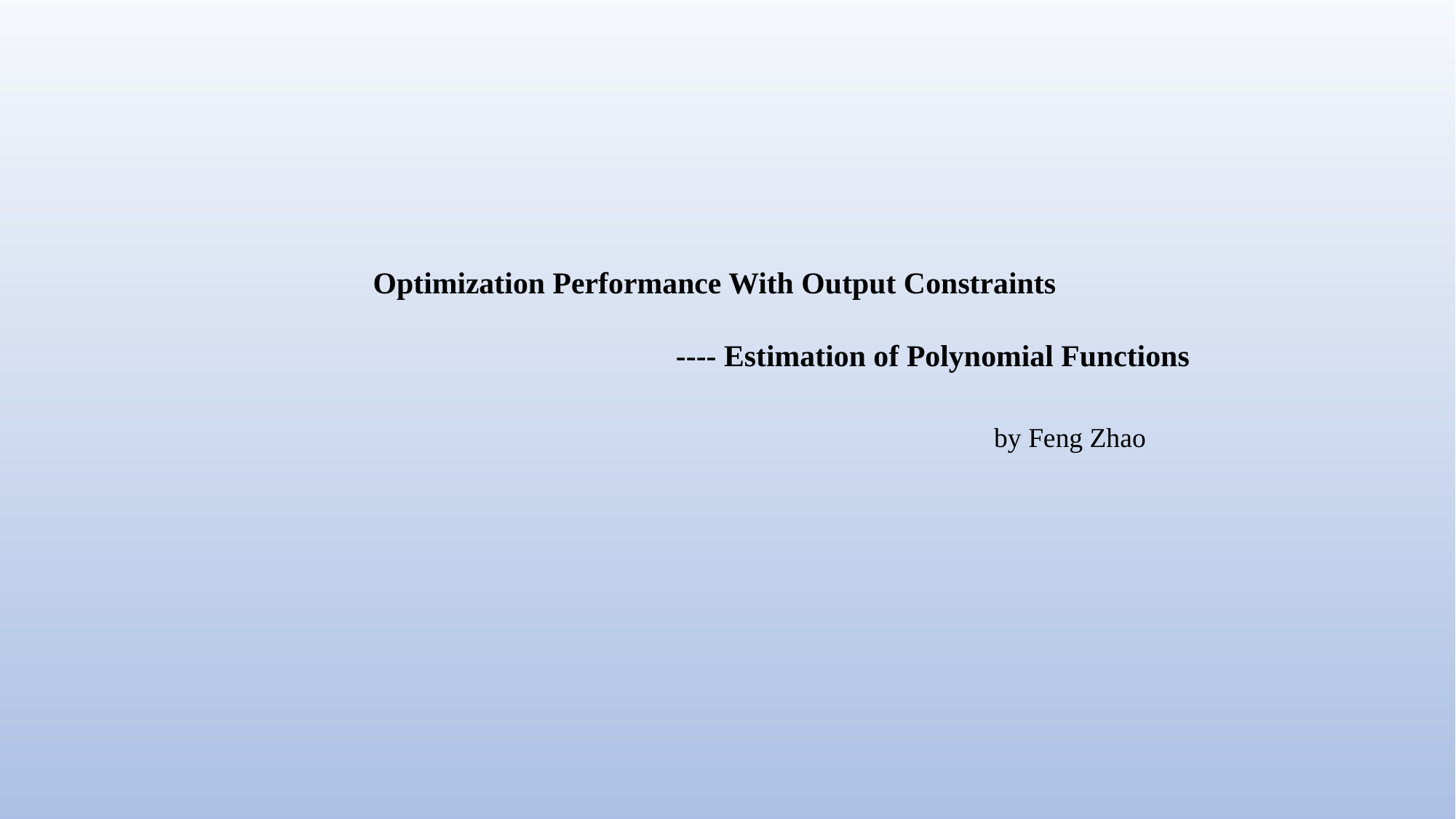

Optimization Performance With Output Constraints
				---- Estimation of Polynomial Functions
by Feng Zhao